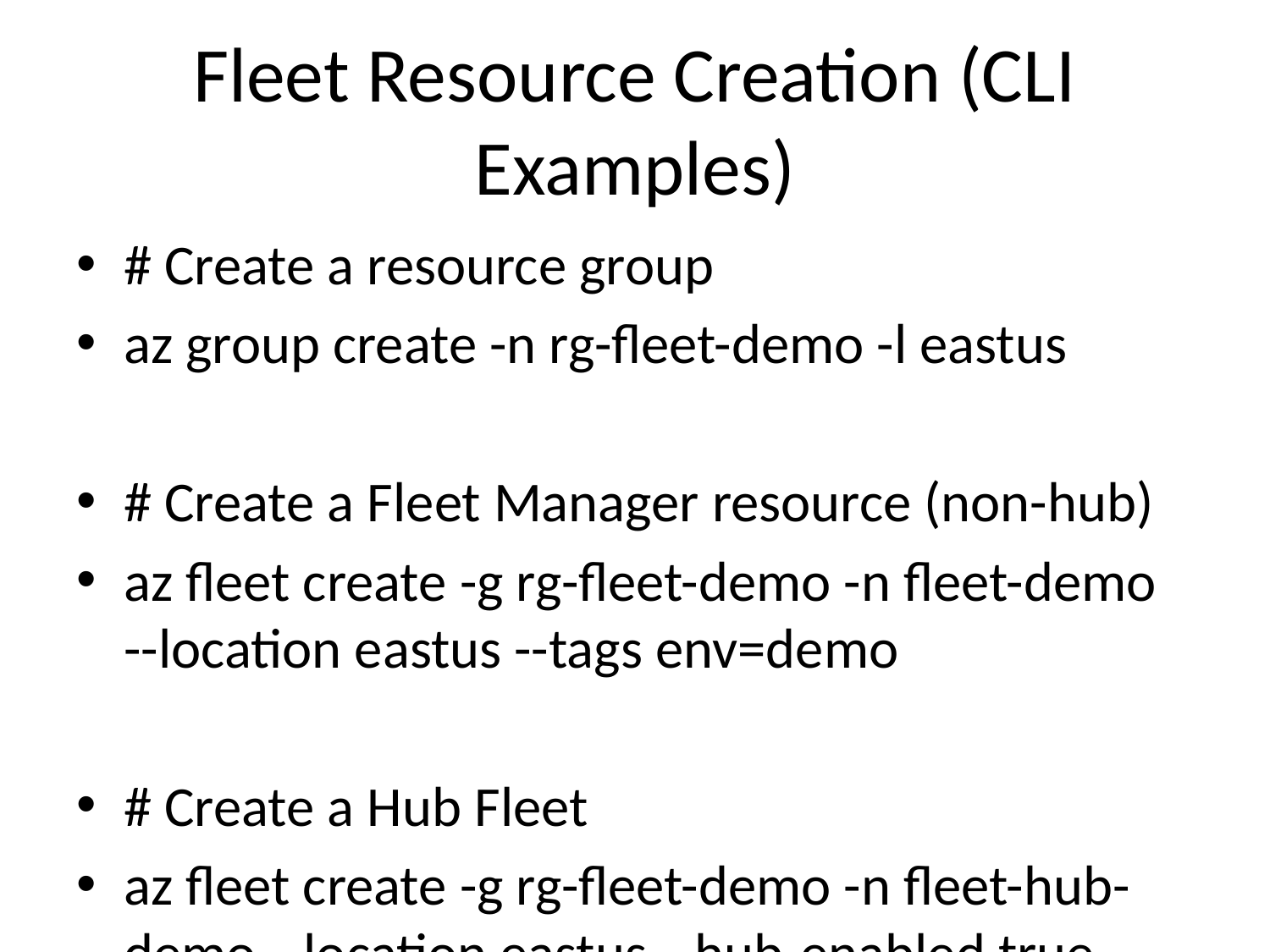

# Fleet Resource Creation (CLI Examples)
# Create a resource group
az group create -n rg-fleet-demo -l eastus

# Create a Fleet Manager resource (non-hub)
az fleet create -g rg-fleet-demo -n fleet-demo --location eastus --tags env=demo

# Create a Hub Fleet
az fleet create -g rg-fleet-demo -n fleet-hub-demo --location eastus --hub-enabled true

# View existing Fleets
az fleet list -o table